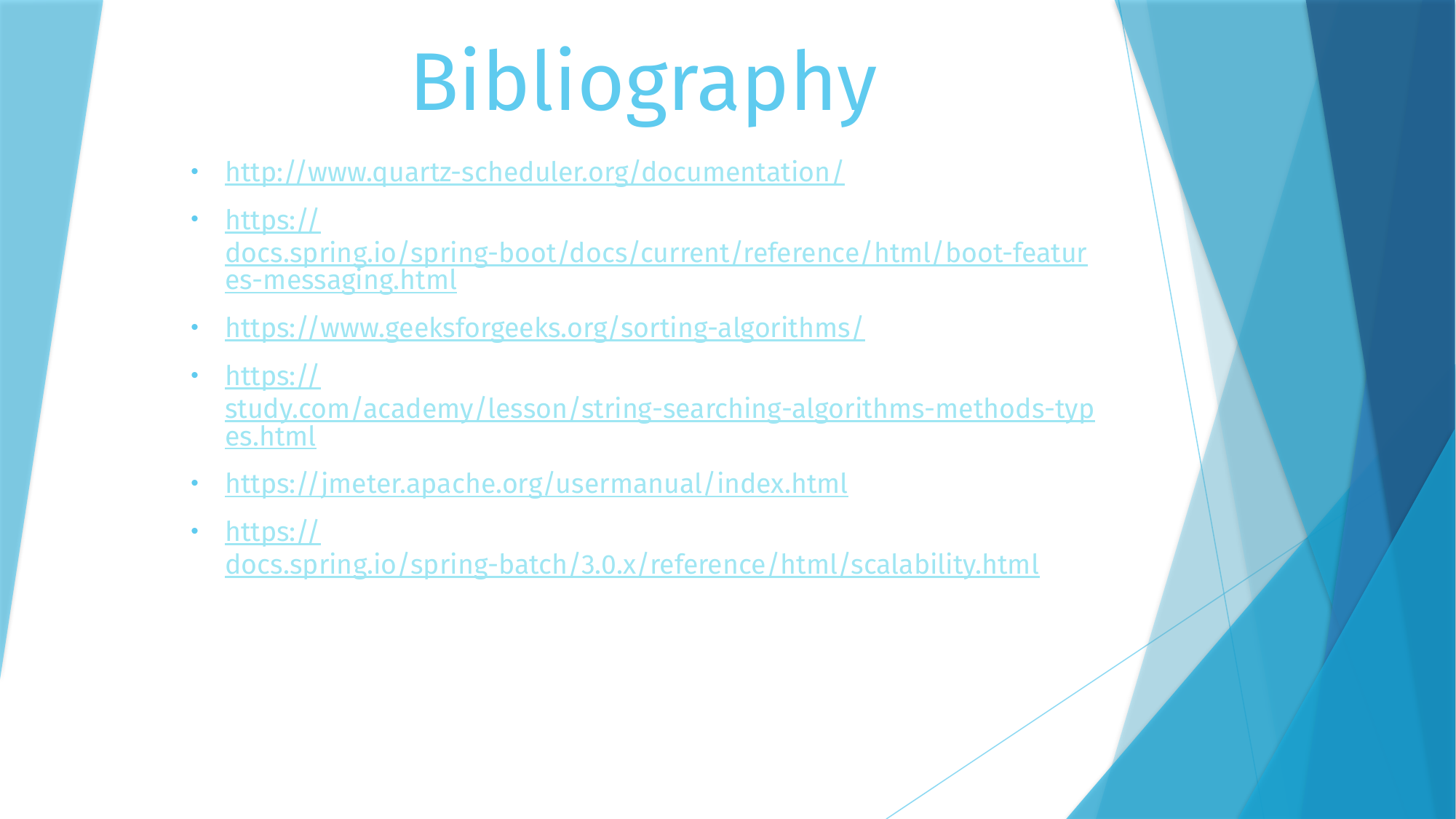

# Bibliography
http://www.quartz-scheduler.org/documentation/
https://docs.spring.io/spring-boot/docs/current/reference/html/boot-features-messaging.html
https://www.geeksforgeeks.org/sorting-algorithms/
https://study.com/academy/lesson/string-searching-algorithms-methods-types.html
https://jmeter.apache.org/usermanual/index.html
https://docs.spring.io/spring-batch/3.0.x/reference/html/scalability.html